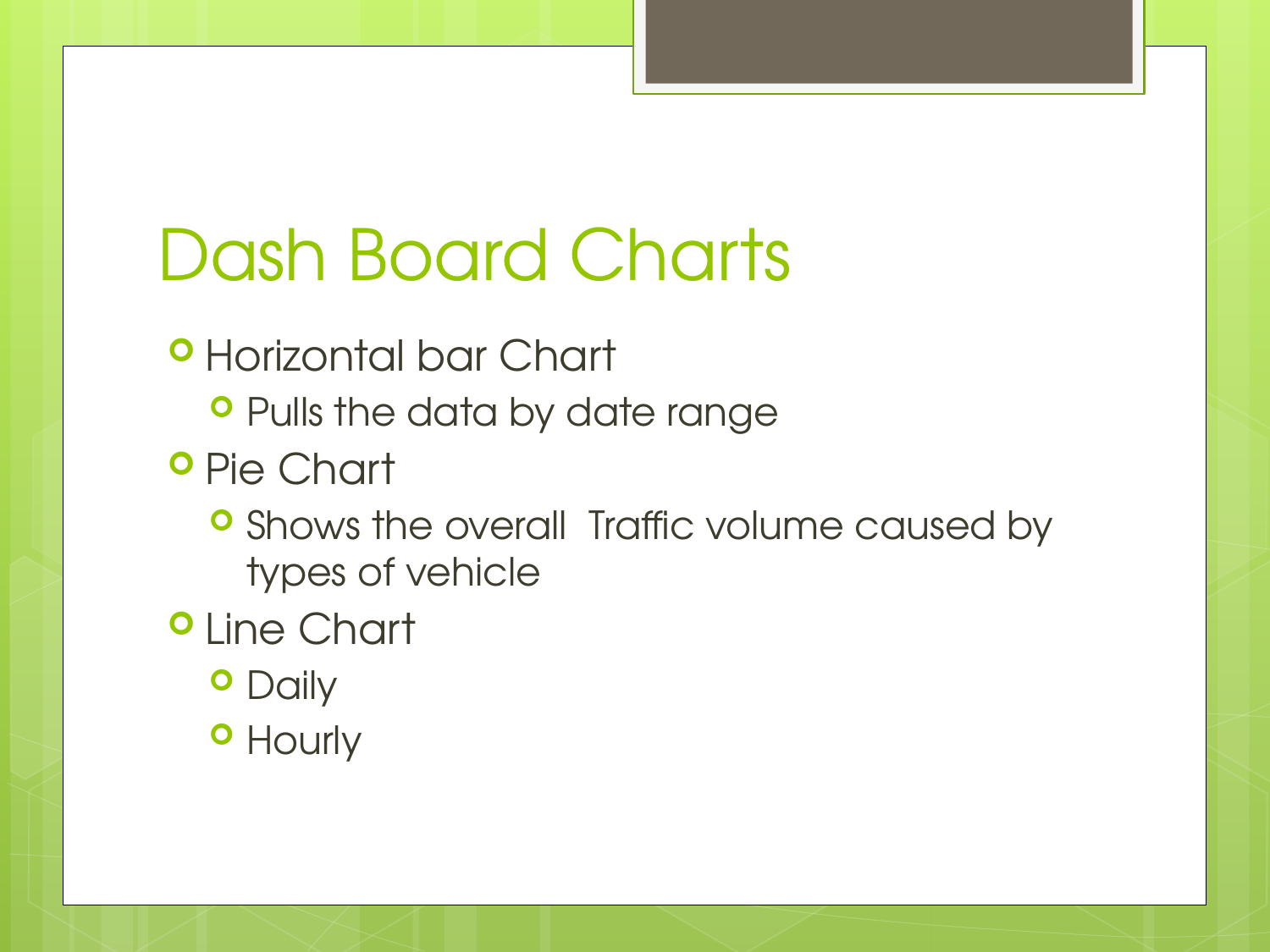

# Dash Board Charts
Horizontal bar Chart
Pulls the data by date range
Pie Chart
Shows the overall  Traffic volume caused by types of vehicle
Line Chart
Daily
Hourly